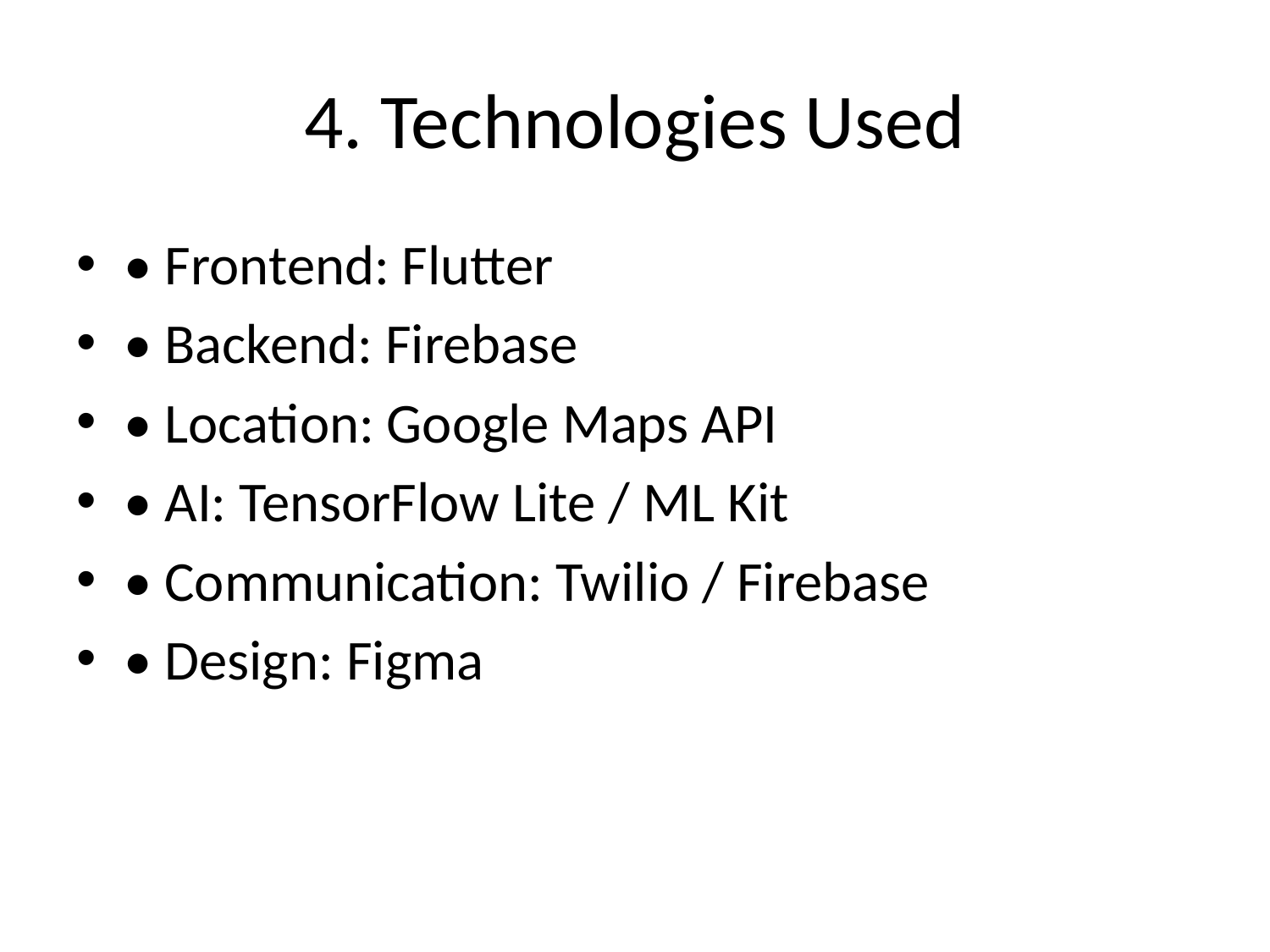

# 4. Technologies Used
• Frontend: Flutter
• Backend: Firebase
• Location: Google Maps API
• AI: TensorFlow Lite / ML Kit
• Communication: Twilio / Firebase
• Design: Figma